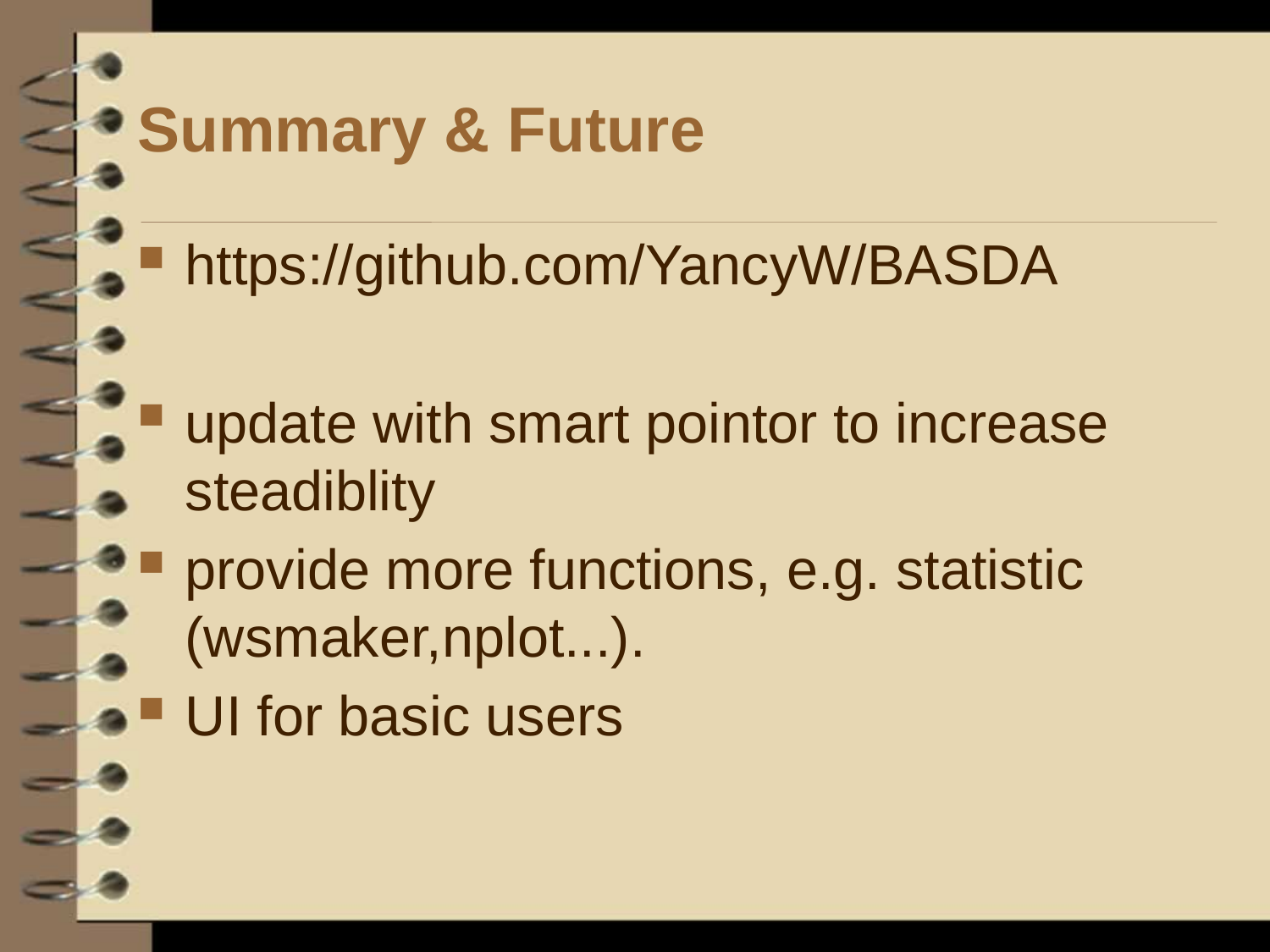

# Summary & Future
https://github.com/YancyW/BASDA

update with smart pointor to increase steadiblity
provide more functions, e.g. statistic (wsmaker,nplot...).
UI for basic users